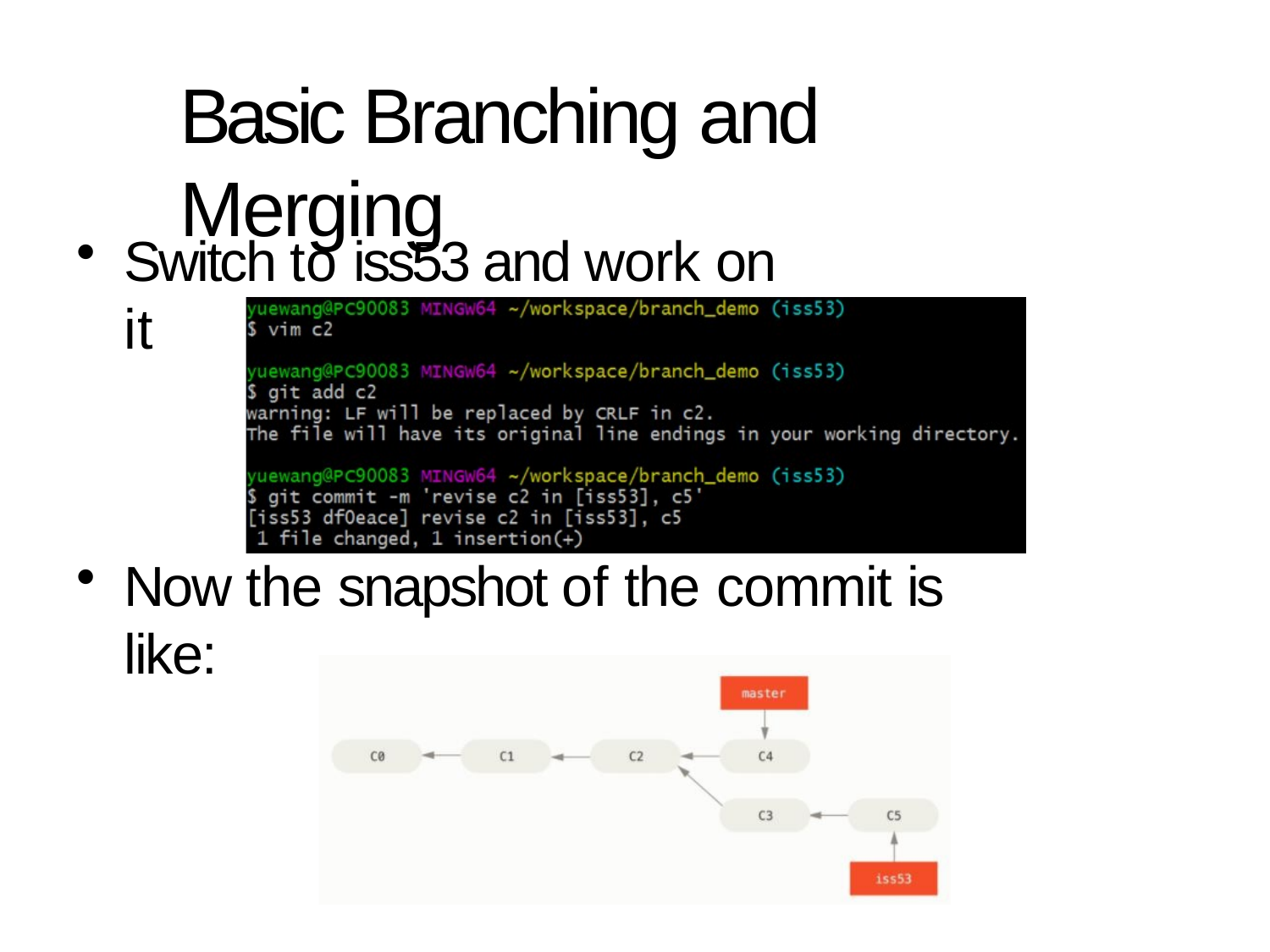

# Basic Branching and Merging
Switch to iss53 and work on it

Now the snapshot of the commit is like: